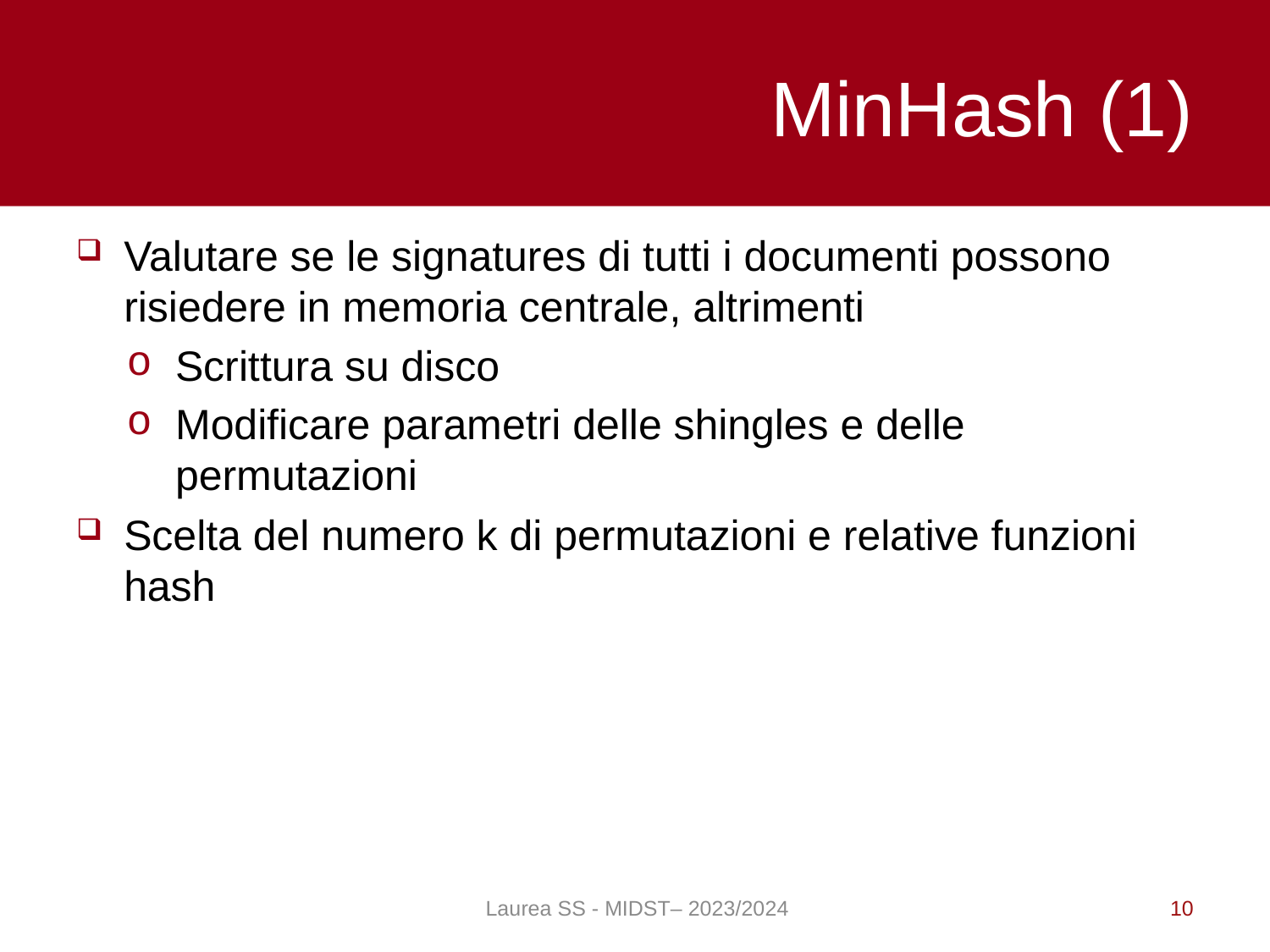

# MinHash (1)
Valutare se le signatures di tutti i documenti possono risiedere in memoria centrale, altrimenti
Scrittura su disco
Modificare parametri delle shingles e delle permutazioni
Scelta del numero k di permutazioni e relative funzioni hash
Laurea SS - MIDST– 2023/2024
10